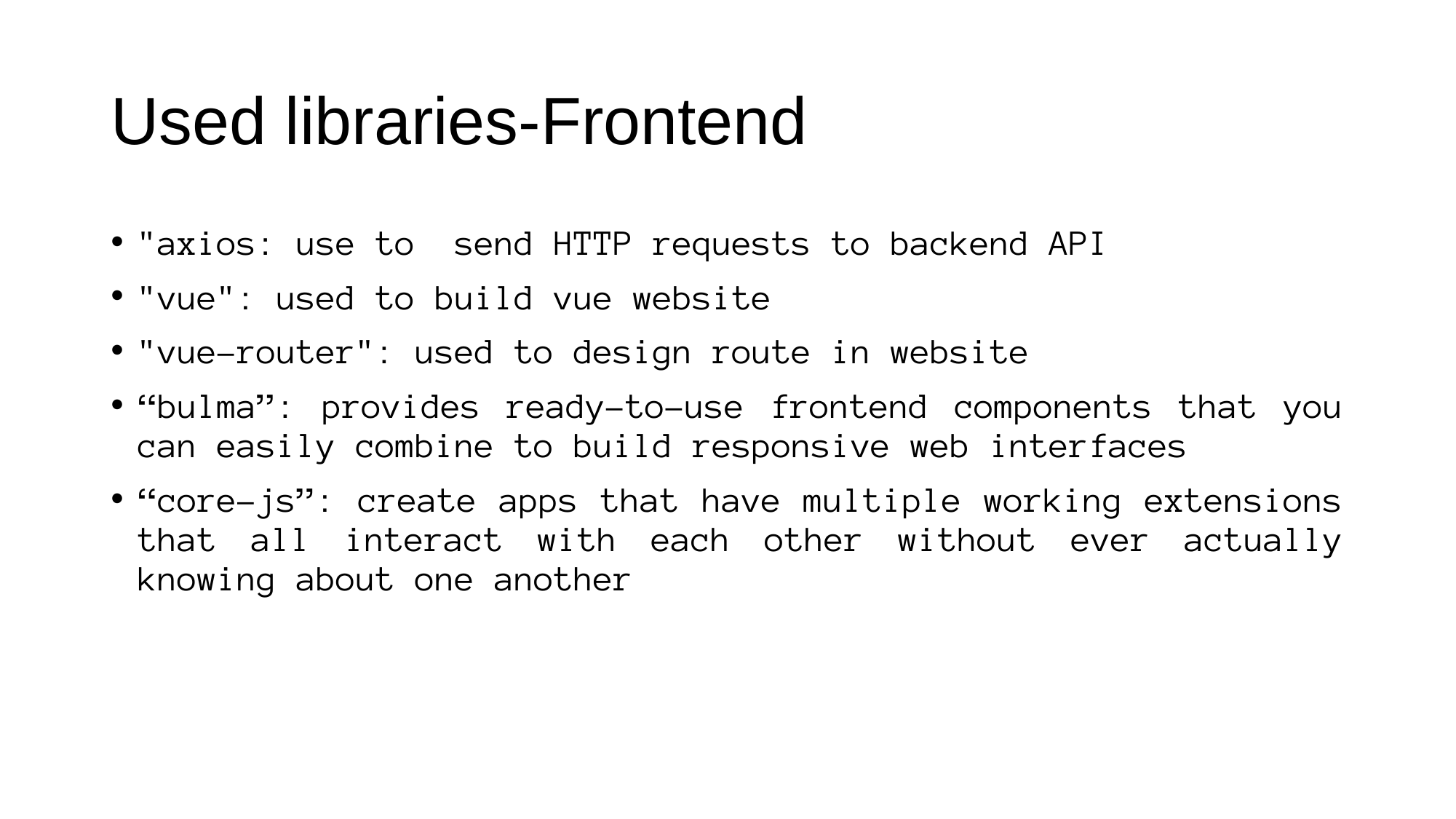

# Used libraries-Frontend
"axios: use to  send HTTP requests to backend API
"vue": used to build vue website
"vue-router": used to design route in website
“bulma”: provides ready-to-use frontend components that you can easily combine to build responsive web interfaces
“core-js”: create apps that have multiple working extensions that all interact with each other without ever actually knowing about one another